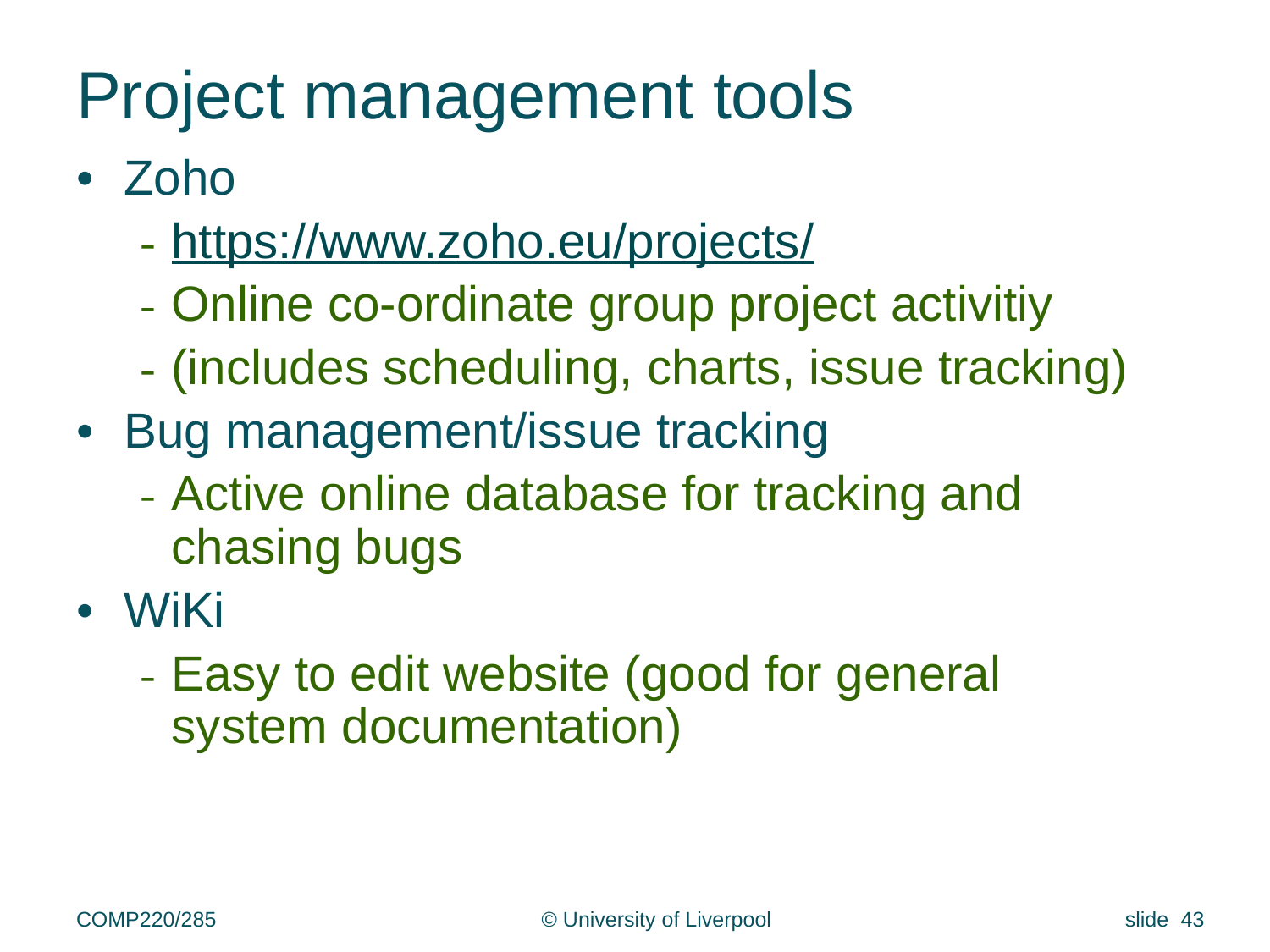

# Project management tools
Zoho
https://www.zoho.eu/projects/
Online co-ordinate group project activitiy
(includes scheduling, charts, issue tracking)
Bug management/issue tracking
Active online database for tracking and chasing bugs
WiKi
Easy to edit website (good for general system documentation)

COMP220/285
© University of Liverpool
slide  43